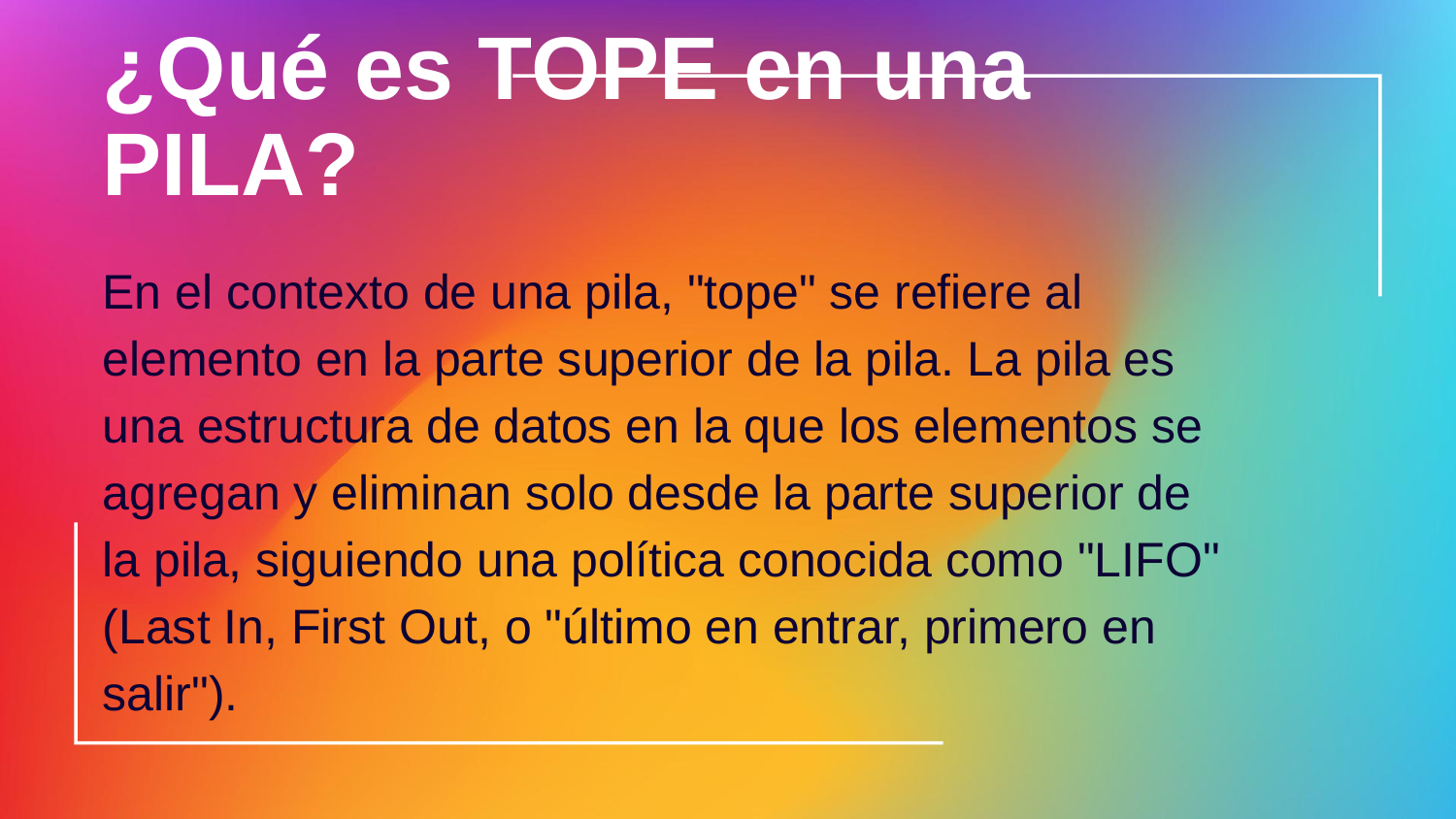

# ¿Qué es TOPE en una PILA?
En el contexto de una pila, "tope" se refiere al elemento en la parte superior de la pila. La pila es una estructura de datos en la que los elementos se agregan y eliminan solo desde la parte superior de la pila, siguiendo una política conocida como "LIFO" (Last In, First Out, o "último en entrar, primero en salir").